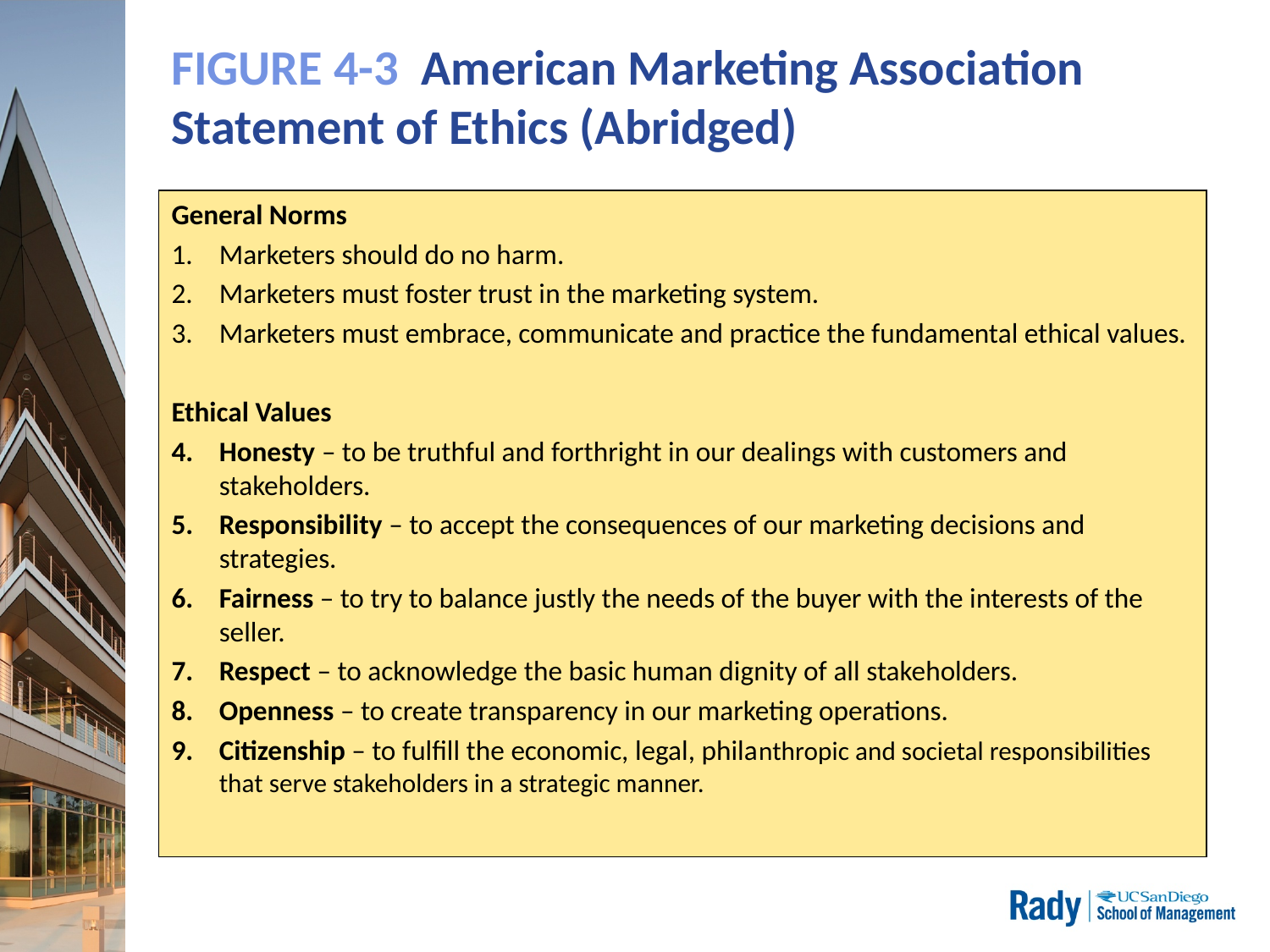

# FIGURE 4-3  American Marketing Association Statement of Ethics (Abridged)
General Norms
Marketers should do no harm.
Marketers must foster trust in the marketing system.
Marketers must embrace, communicate and practice the fundamental ethical values.

Ethical Values
Honesty – to be truthful and forthright in our dealings with customers and stakeholders.
Responsibility – to accept the consequences of our marketing decisions and strategies.
Fairness – to try to balance justly the needs of the buyer with the interests of the seller.
Respect – to acknowledge the basic human dignity of all stakeholders.
Openness – to create transparency in our marketing operations.
Citizenship – to fulfill the economic, legal, philanthropic and societal responsibilities that serve stakeholders in a strategic manner.